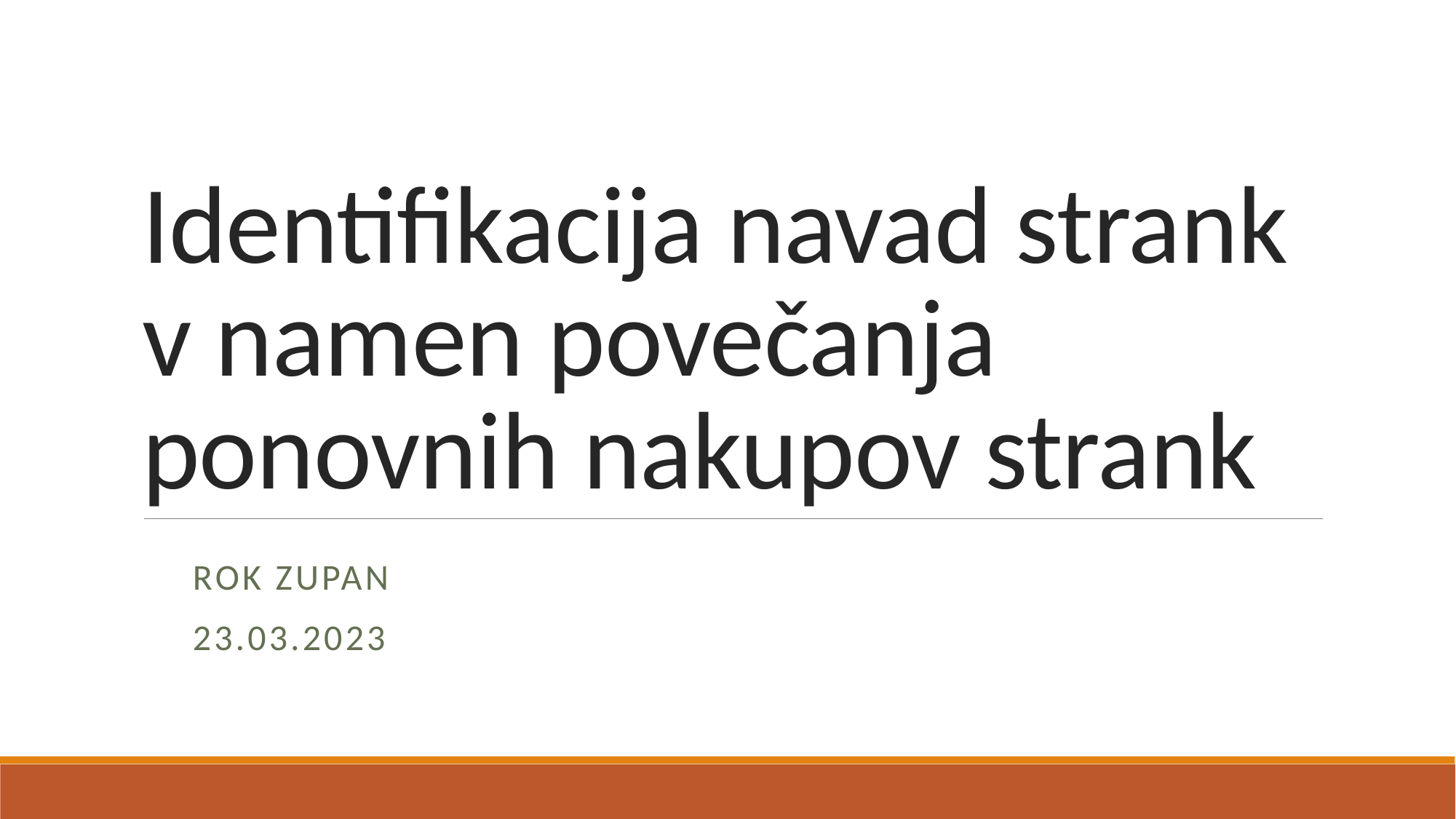

# Identifikacija navad strank v namen povečanja ponovnih nakupov strank

Rok Zupan
23.03.2023